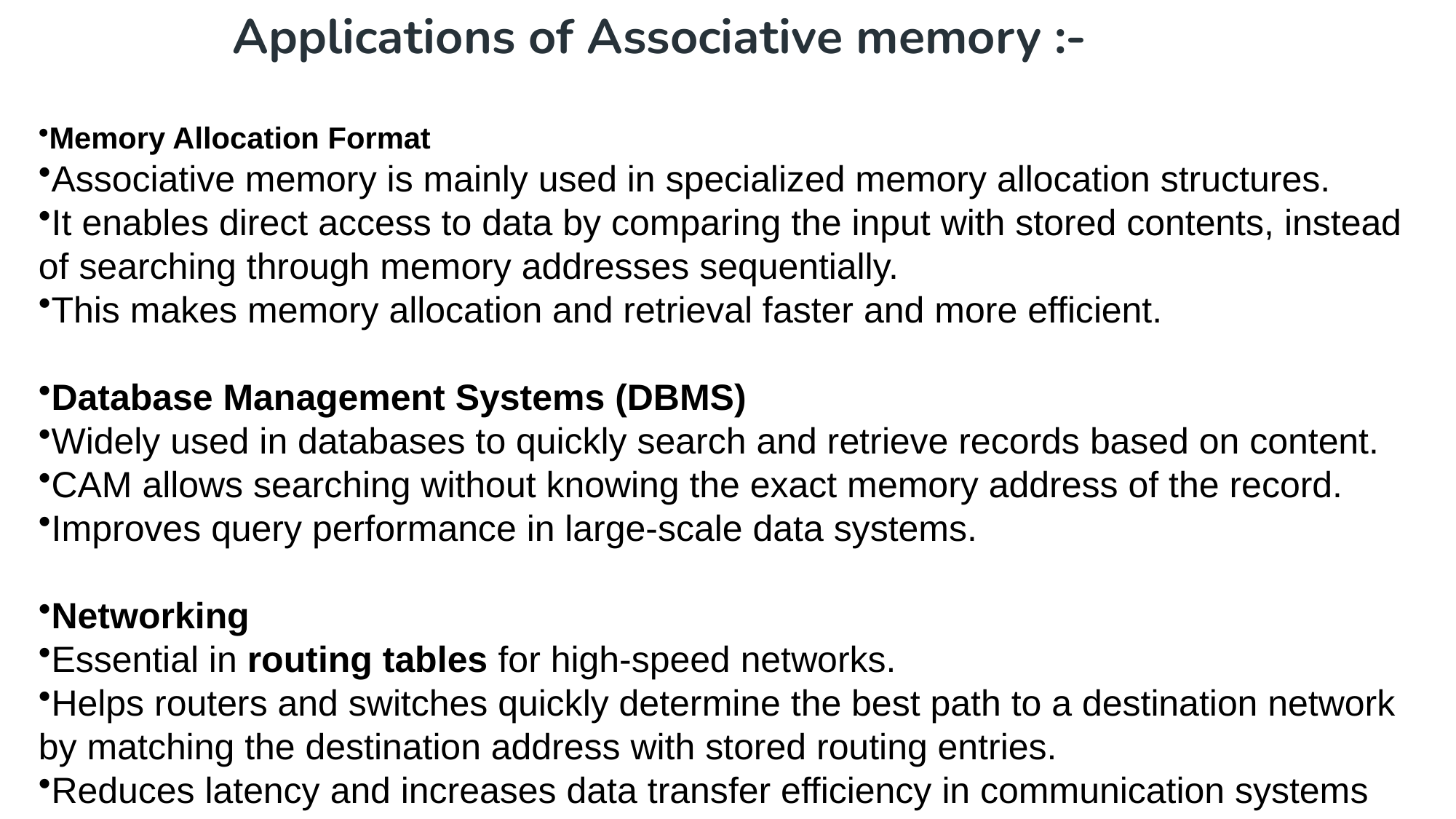

Applications of Associative memory :-

Memory Allocation Format
Associative memory is mainly used in specialized memory allocation structures.
It enables direct access to data by comparing the input with stored contents, instead of searching through memory addresses sequentially.
This makes memory allocation and retrieval faster and more efficient.

Database Management Systems (DBMS)
Widely used in databases to quickly search and retrieve records based on content.
CAM allows searching without knowing the exact memory address of the record.
Improves query performance in large-scale data systems.

Networking
Essential in routing tables for high-speed networks.
Helps routers and switches quickly determine the best path to a destination network by matching the destination address with stored routing entries.
Reduces latency and increases data transfer efficiency in communication systems